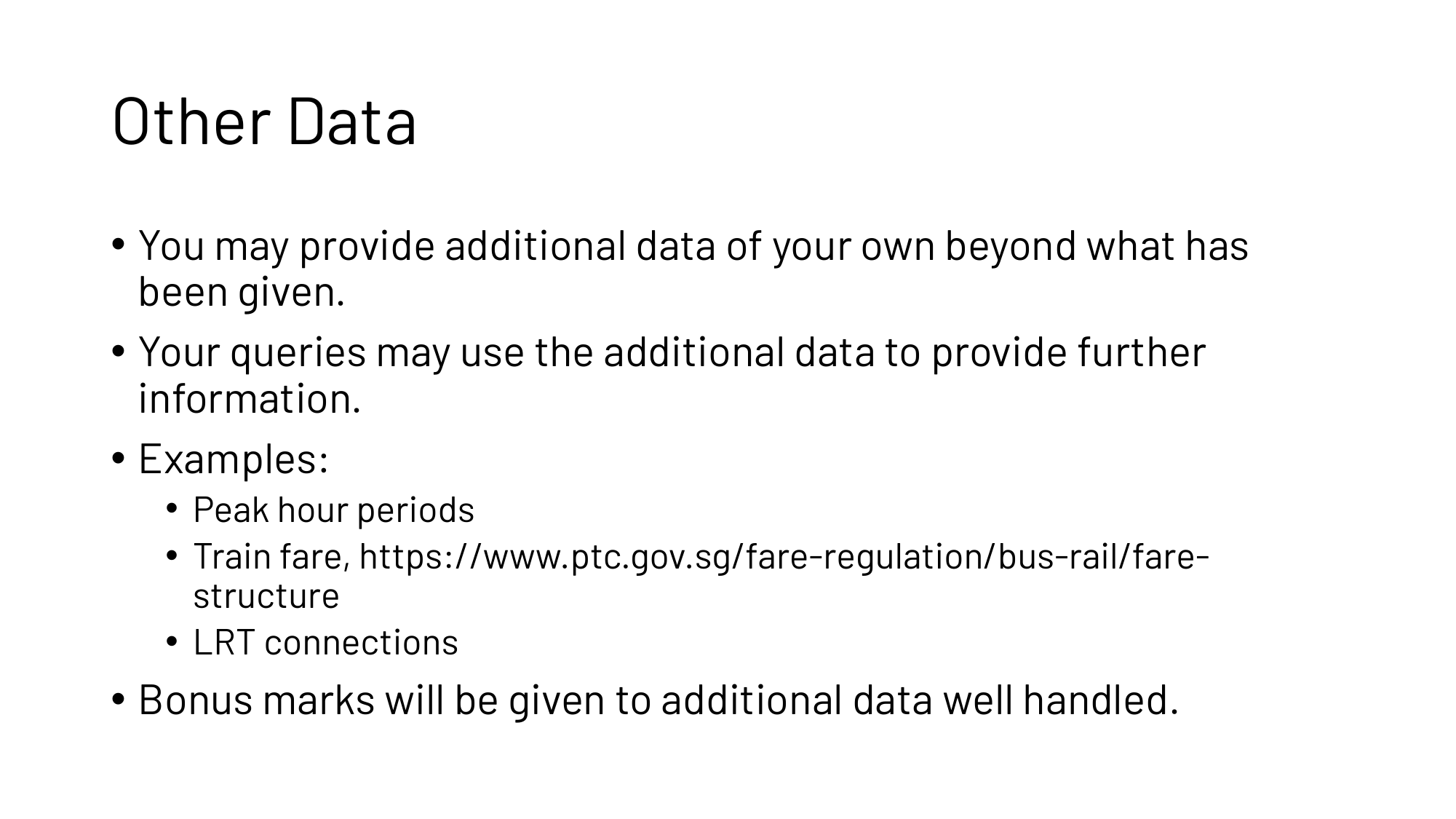

# Other Data
You may provide additional data of your own beyond what has been given.
Your queries may use the additional data to provide further information.
Examples:
Peak hour periods
Train fare, https://www.ptc.gov.sg/fare-regulation/bus-rail/fare-structure
LRT connections
Bonus marks will be given to additional data well handled.